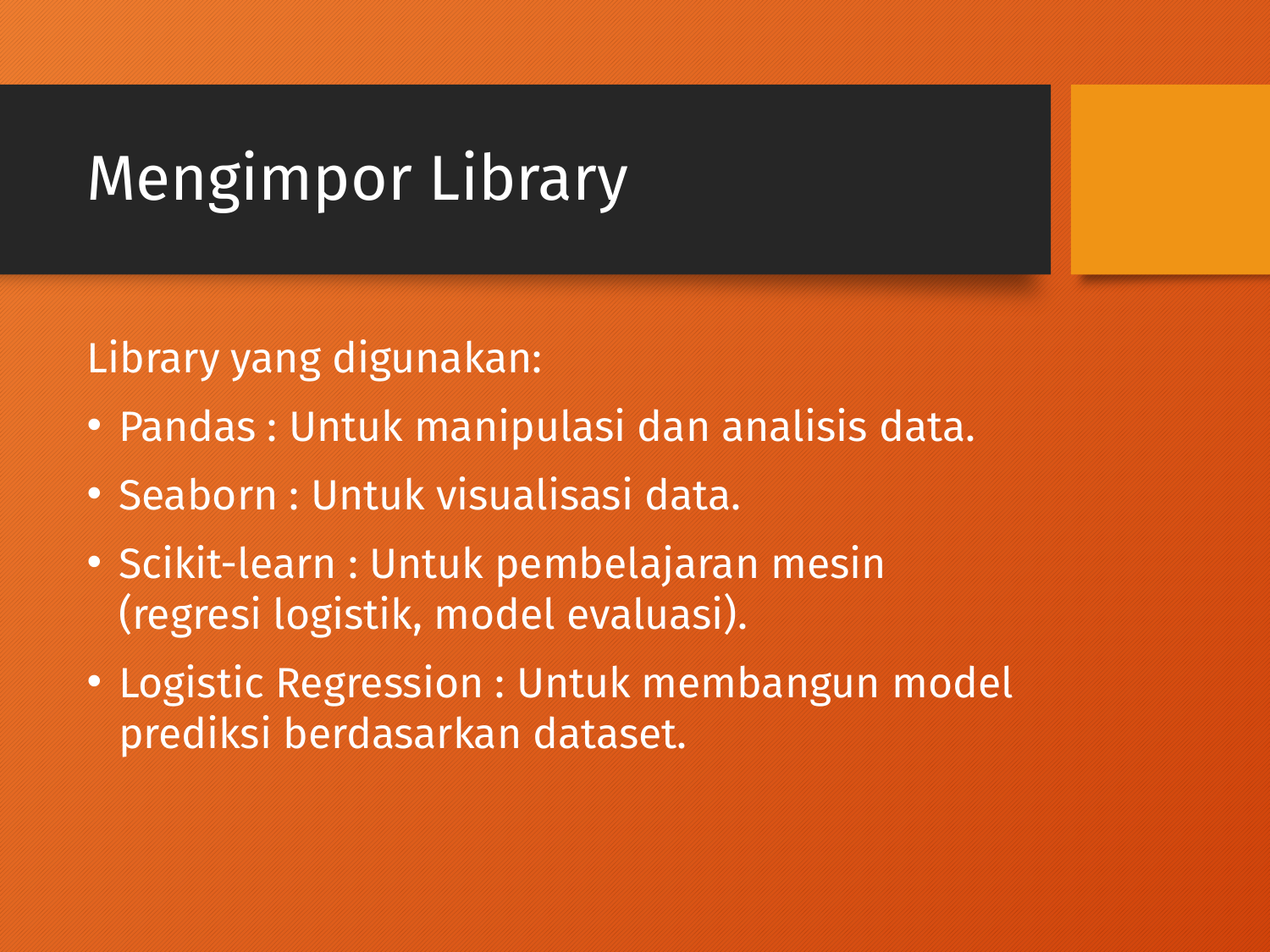

# Mengimpor Library
Library yang digunakan:
Pandas : Untuk manipulasi dan analisis data.
Seaborn : Untuk visualisasi data.
Scikit-learn : Untuk pembelajaran mesin (regresi logistik, model evaluasi).
Logistic Regression : Untuk membangun model prediksi berdasarkan dataset.